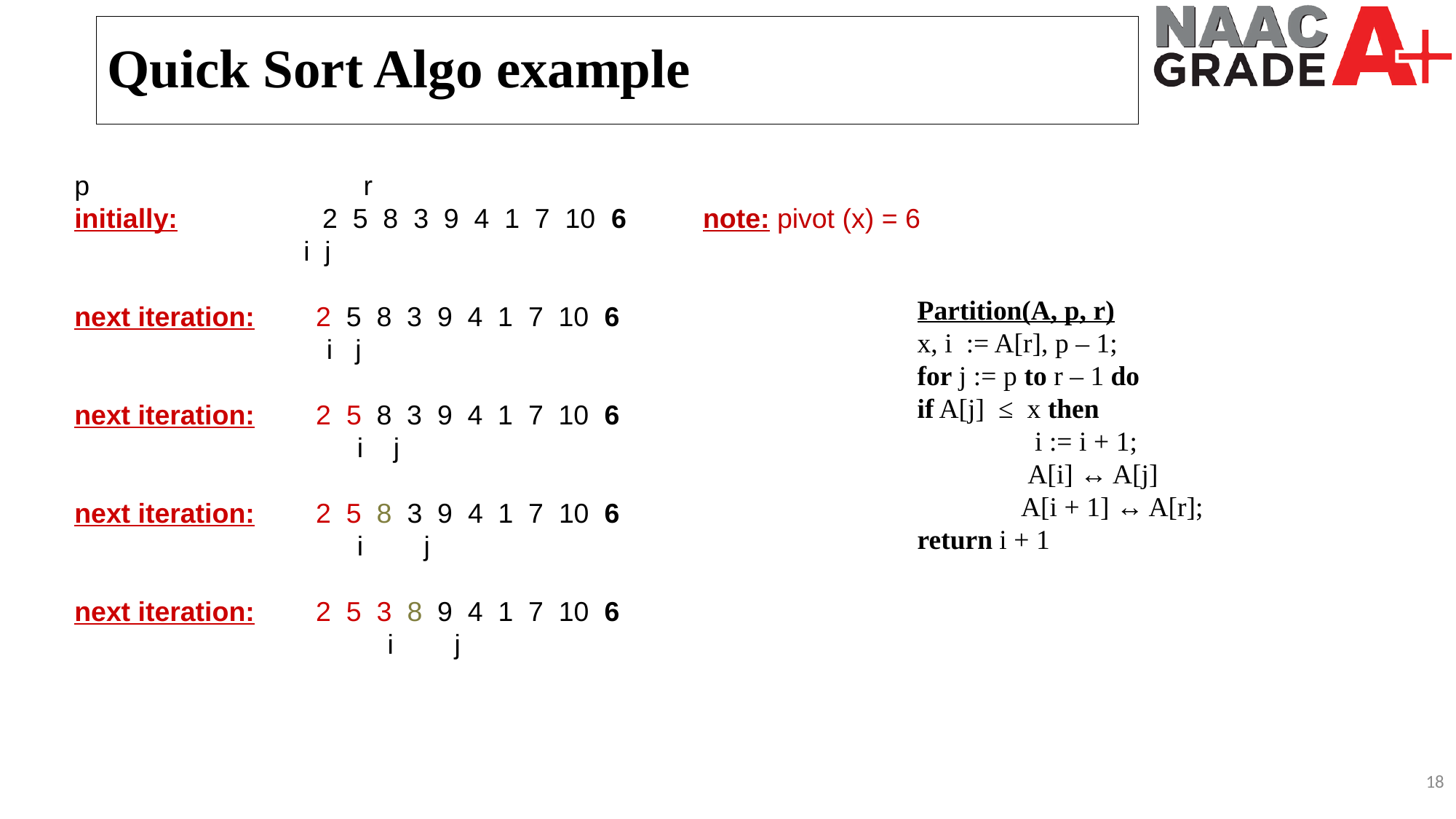

Quick Sort Algo example
p                                    r
initially:                   2  5  8  3  9  4  1  7  10  6          note: pivot (x) = 6
                              i  j
next iteration:        2  5  8  3  9  4  1  7  10  6
                                 i   j
next iteration:        2  5  8  3  9  4  1  7  10  6
                                     i    j
next iteration:        2  5  8  3  9  4  1  7  10  6
                                     i        j
next iteration:        2  5  3  8  9  4  1  7  10  6
                                         i        j

Partition(A, p, r)
x, i  := A[r], p – 1;
for j := p to r – 1 do
if A[j]  ≤  x then
                 i := i + 1;
                A[i] ↔ A[j]
               A[i + 1] ↔ A[r];
return i + 1
18